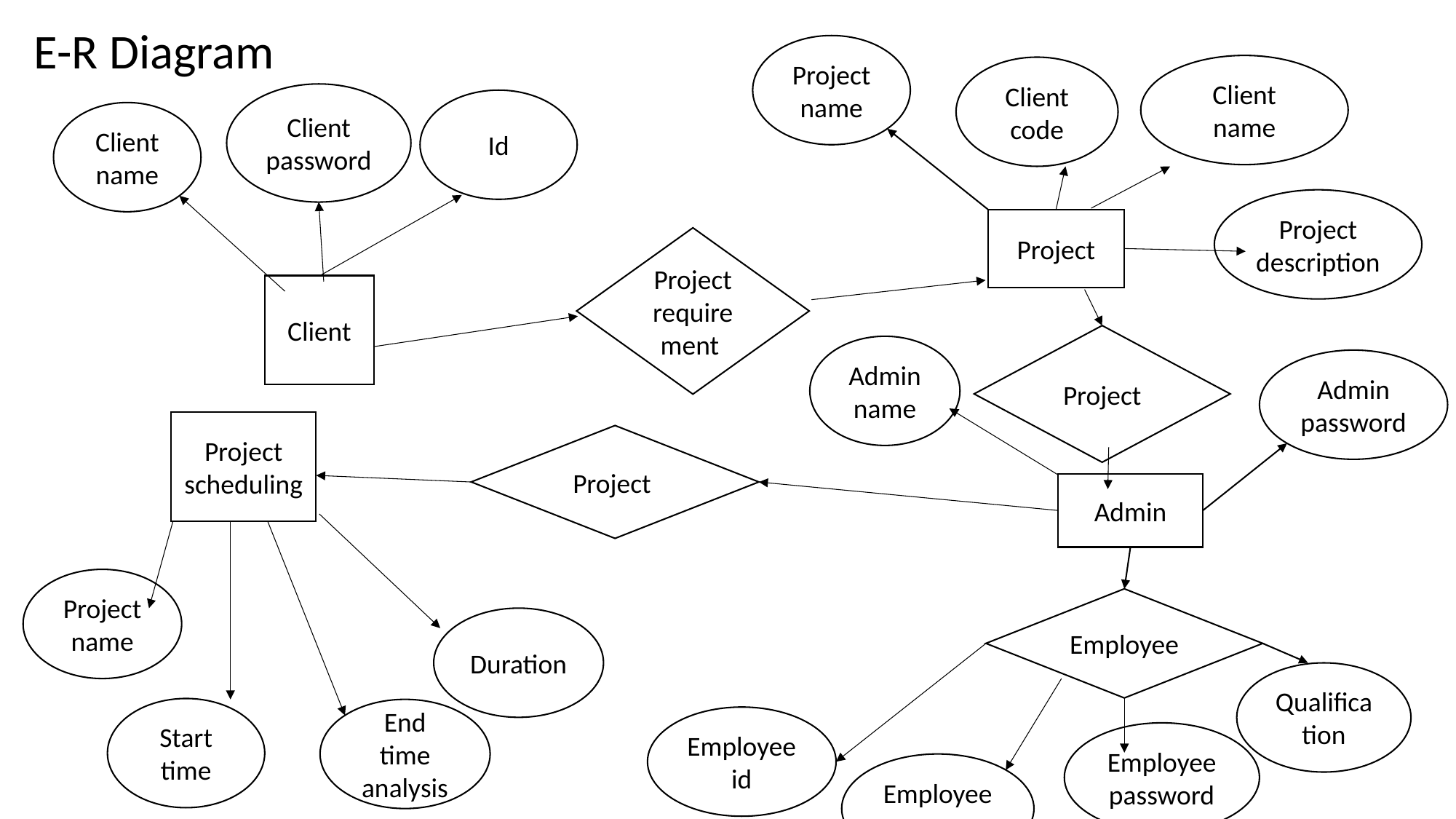

E-R Diagram

Project name
Client name
Client code
Client password
Id
Client name
Project description
Project
Project requirement
Client
Project
Admin name
Admin password
Project scheduling
Project
Admin
Project name
Employee
Duration
Qualification
Start time
End time analysis
Employee id
Employee password
Employee name